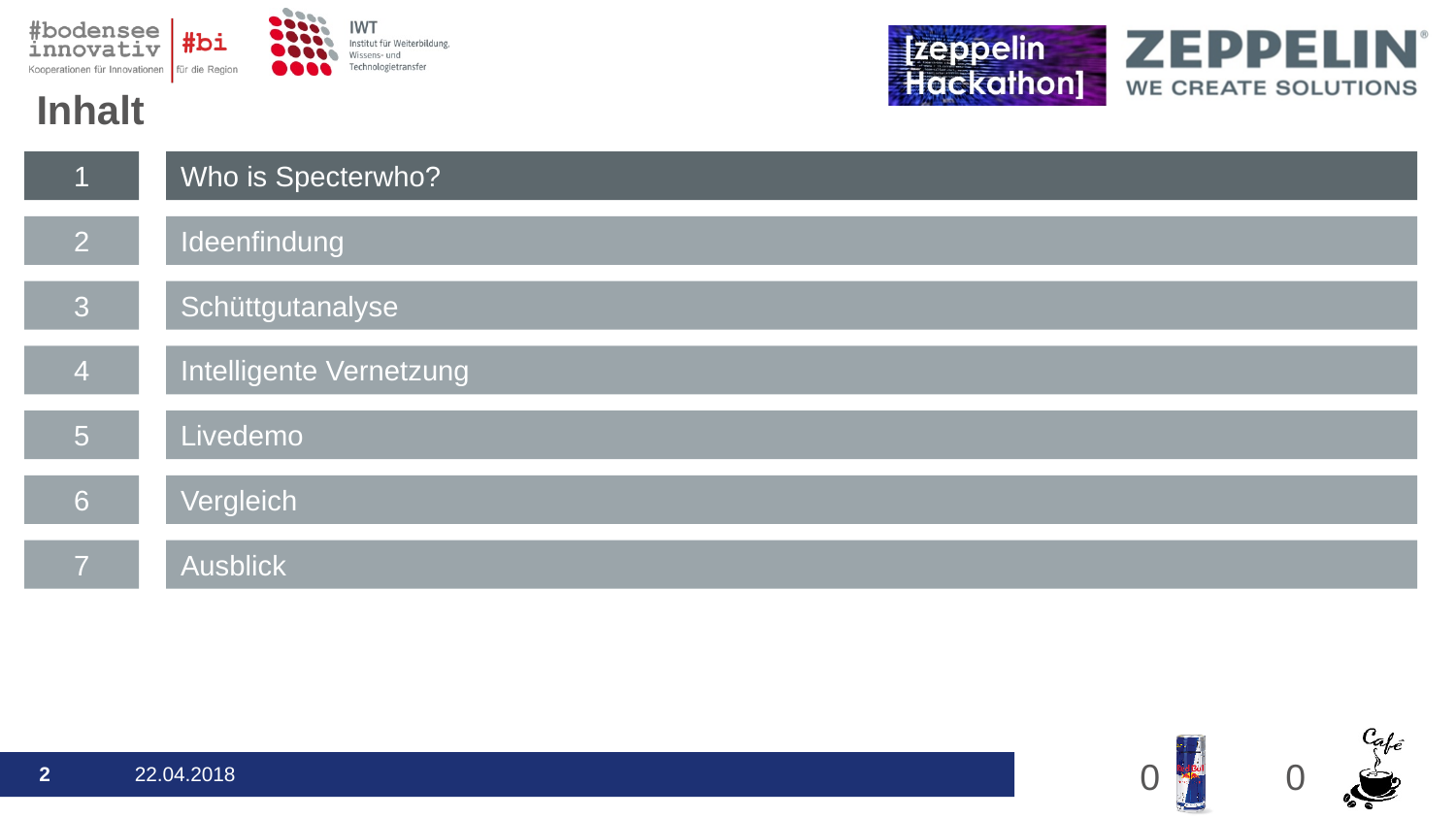

Inhalt
1
Who is Specterwho?

2
Ideenfindung
3
Schüttgutanalyse

4
Intelligente Vernetzung
5
Livedemo
6
Vergleich

7
Ausblick

0	0
2
22.04.2018